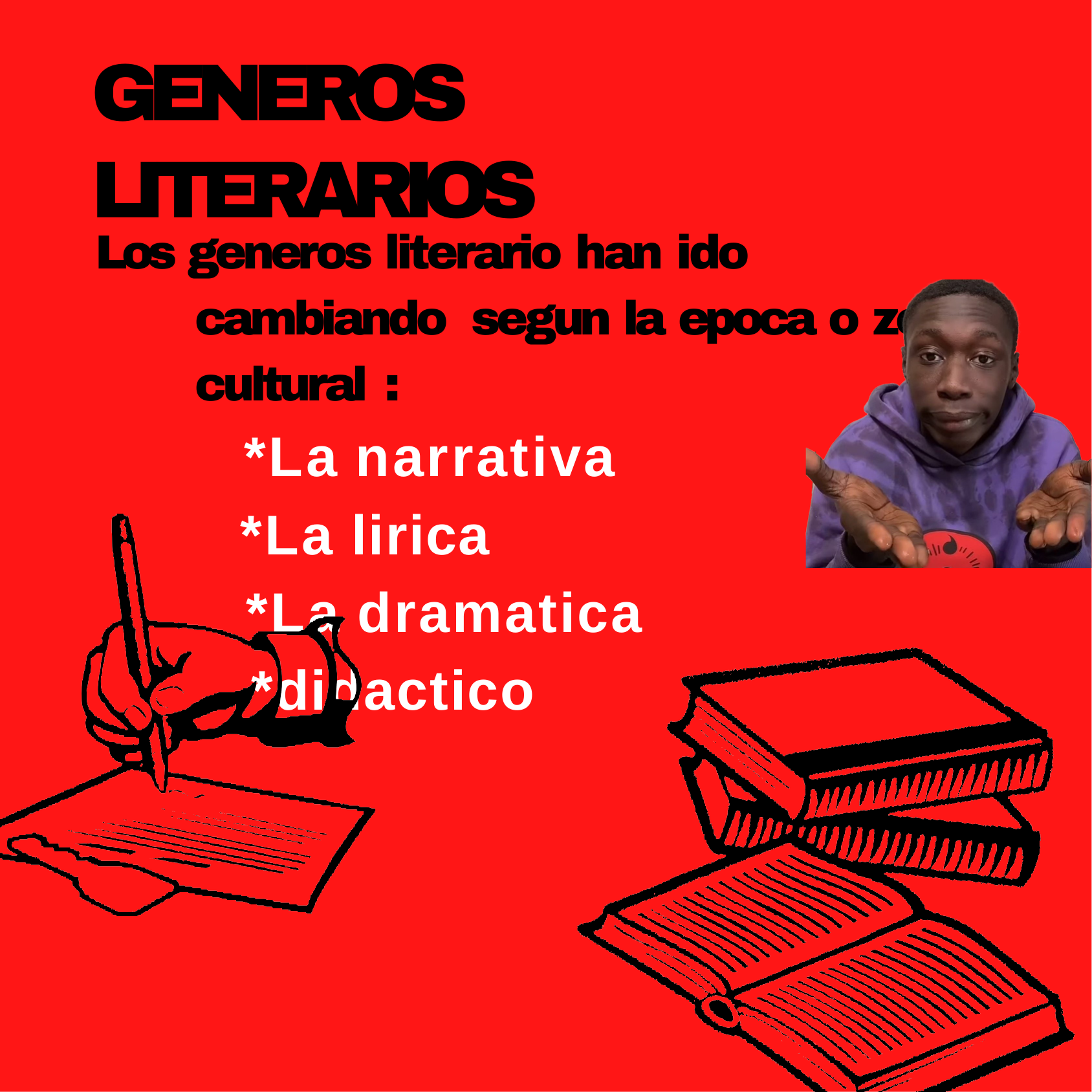

# GENEROS LITERARIOS
Los generos literario han ido cambiando  segun la epoca o zona cultural :
*La narrativa
*La lirica
*La dramatica
*didactico